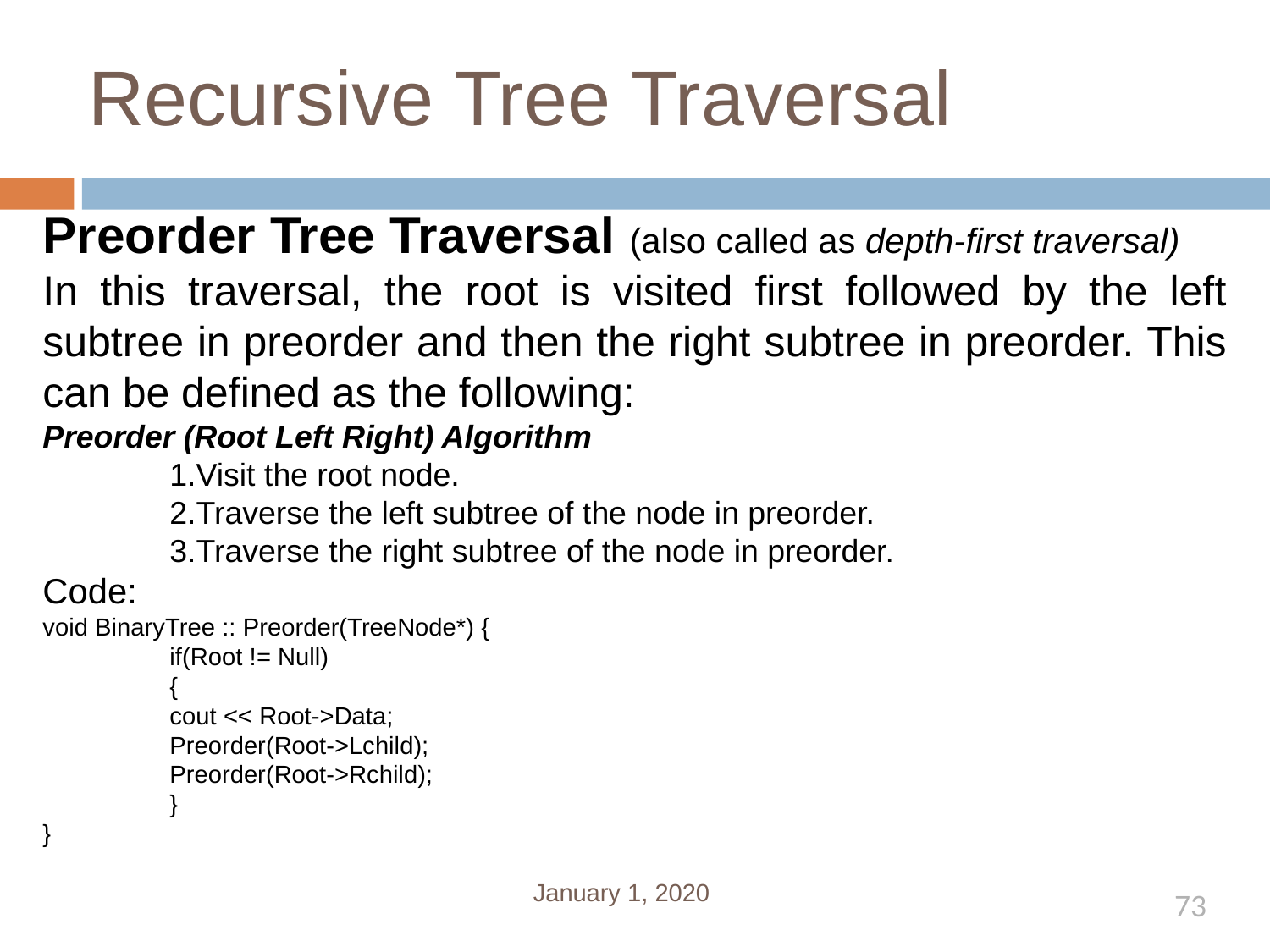

# Recursive Tree Traversal
Preorder Tree Traversal (also called as depth-first traversal)
In this traversal, the root is visited first followed by the left subtree in preorder and then the right subtree in preorder. This can be defined as the following:
Preorder (Root Left Right) Algorithm
	1.Visit the root node.
	2.Traverse the left subtree of the node in preorder.
	3.Traverse the right subtree of the node in preorder.
Code:
void BinaryTree :: Preorder(TreeNode*) {
	if(Root != Null)
	{
	cout << Root->Data;
	Preorder(Root->Lchild);
	Preorder(Root->Rchild);
	}
}

January 1, 2020
73